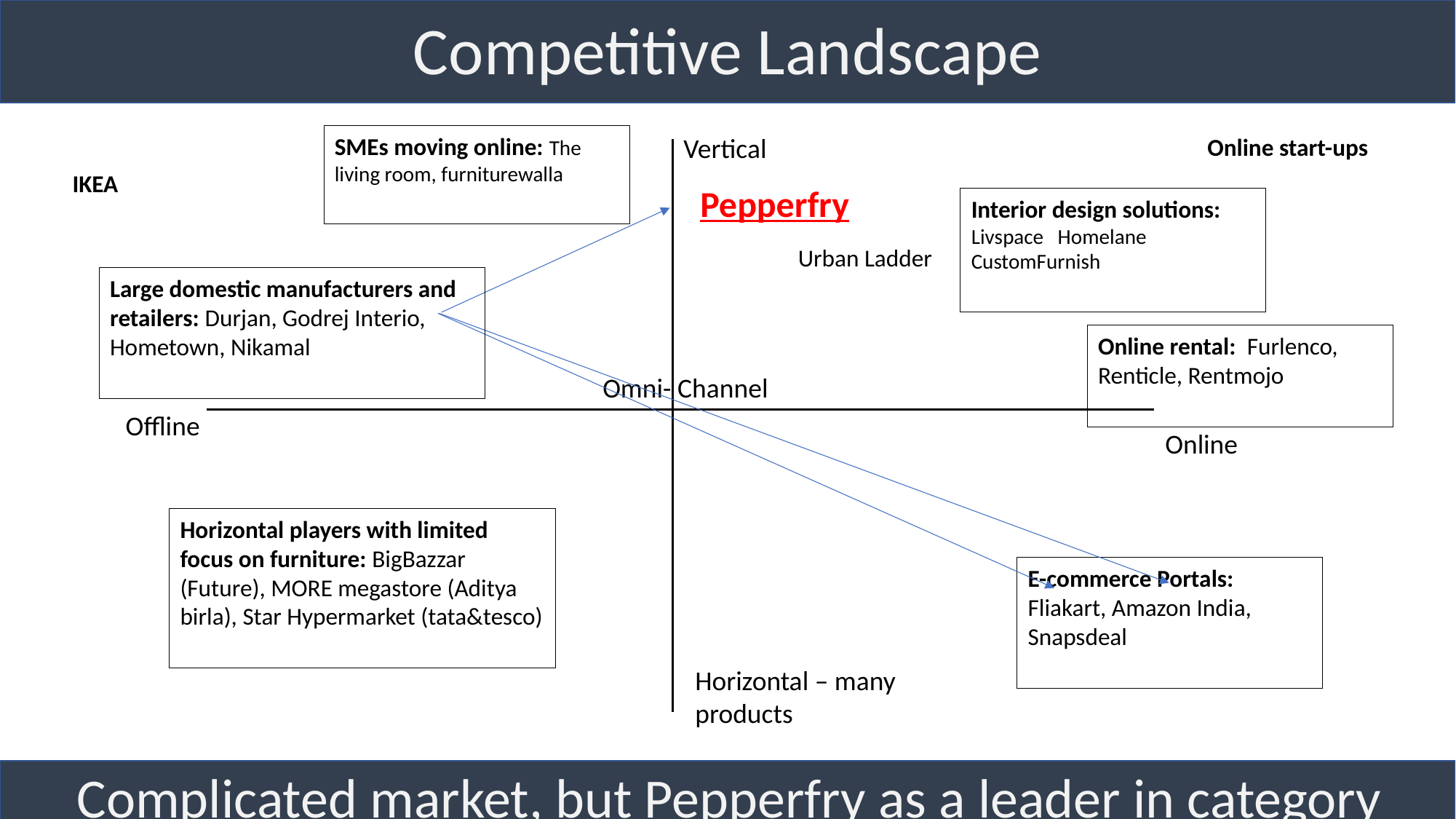

# Competitive Landscape
SMEs moving online: The living room, furniturewalla

Vertical
Online start-ups
IKEA

Pepperfry
Interior design solutions: Livspace   Homelane CustomFurnish

Urban Ladder

Large domestic manufacturers and retailers: Durjan, Godrej Interio, Hometown, Nikamal

Online rental:  Furlenco, Renticle, Rentmojo

Omni- Channel
Offline
Online
Horizontal players with limited focus on furniture: BigBazzar (Future), MORE megastore (Aditya birla), Star Hypermarket (tata&tesco)

E-commerce Portals: Fliakart, Amazon India, Snapsdeal

Horizontal – many products
Complicated market, but Pepperfry as a leader in category